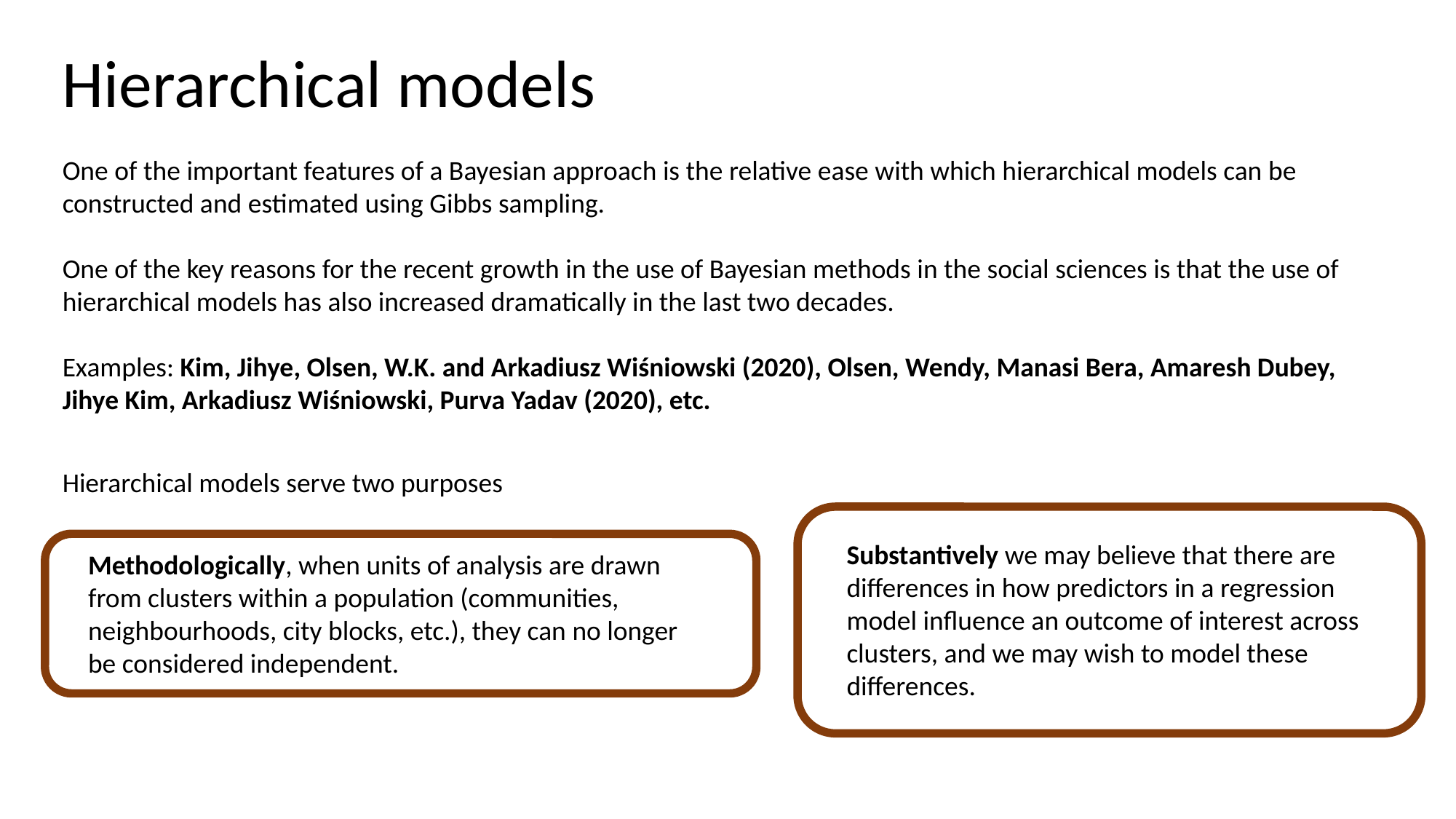

Hierarchical models
One of the important features of a Bayesian approach is the relative ease with which hierarchical models can be constructed and estimated using Gibbs sampling.

One of the key reasons for the recent growth in the use of Bayesian methods in the social sciences is that the use of hierarchical models has also increased dramatically in the last two decades.

Examples: Kim, Jihye, Olsen, W.K. and Arkadiusz Wiśniowski (2020), Olsen, Wendy, Manasi Bera, Amaresh Dubey, Jihye Kim, Arkadiusz Wiśniowski, Purva Yadav (2020), etc.

Hierarchical models serve two purposes

Substantively we may believe that there are differences in how predictors in a regression model influence an outcome of interest across clusters, and we may wish to model these differences.

Methodologically, when units of analysis are drawn from clusters within a population (communities, neighbourhoods, city blocks, etc.), they can no longer be considered independent.